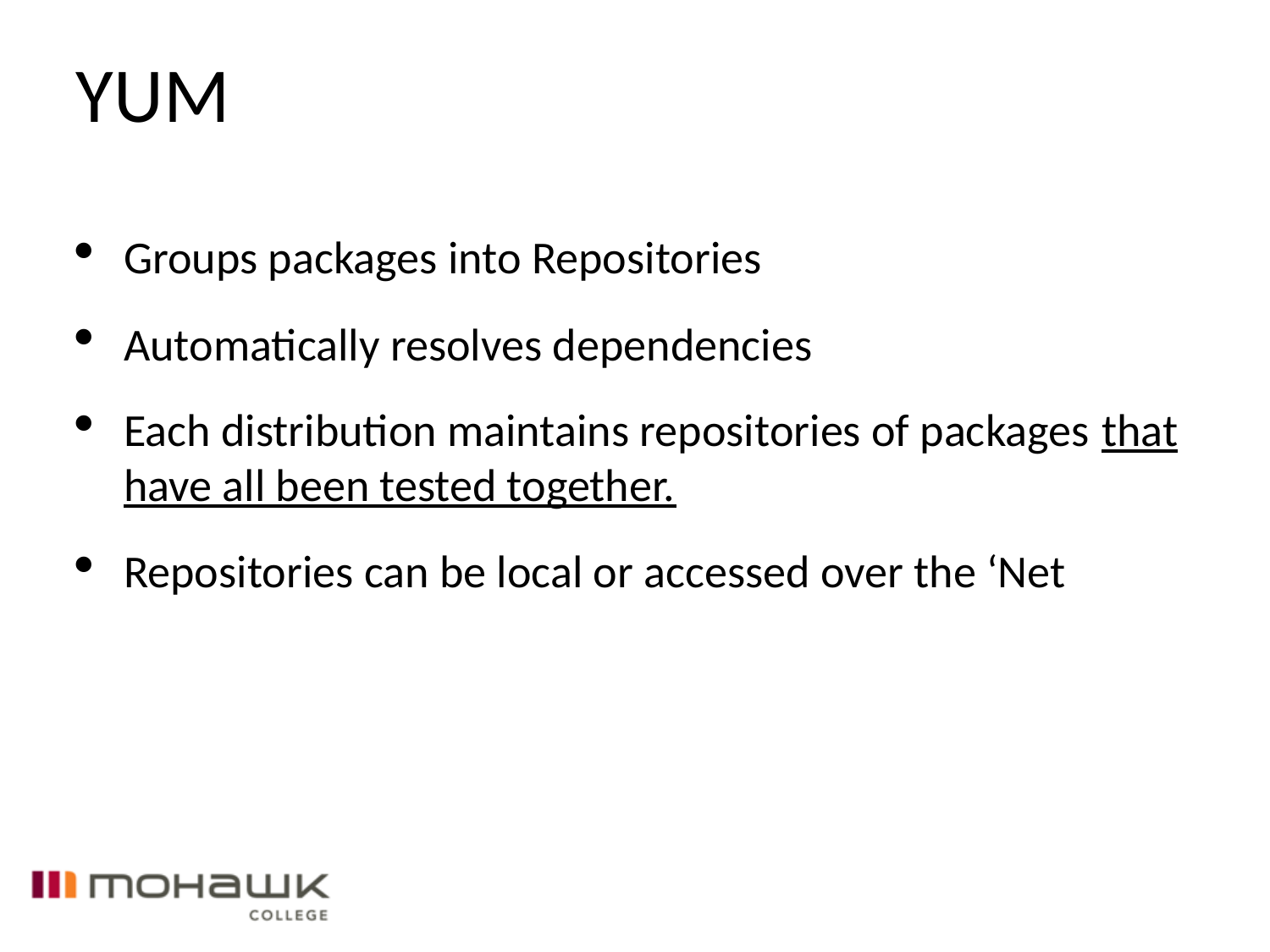

YUM
Groups packages into Repositories
Automatically resolves dependencies
Each distribution maintains repositories of packages that have all been tested together.
Repositories can be local or accessed over the ‘Net